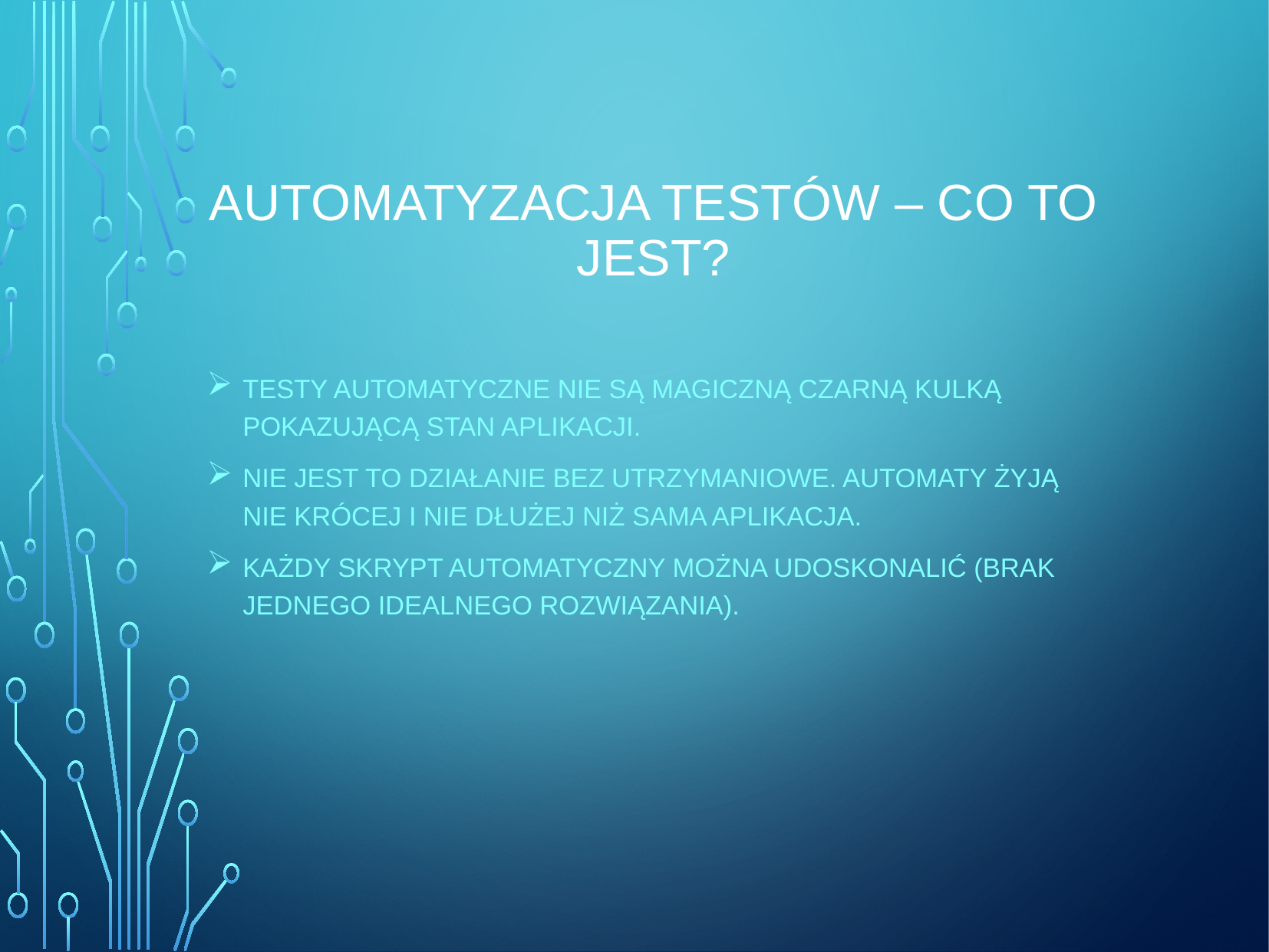

# Automatyzacja testów – co to jest?

Testy automatyczne nie są magiczną czarną kulką pokazującą stan aplikacji.
Nie jest to działanie bez utrzymaniowe. Automaty żyją nie krócej i nie dłużej niż sama aplikacja.
Każdy skrypt automatyczny można udoskonalić (brak jednego idealnego rozwiązania).